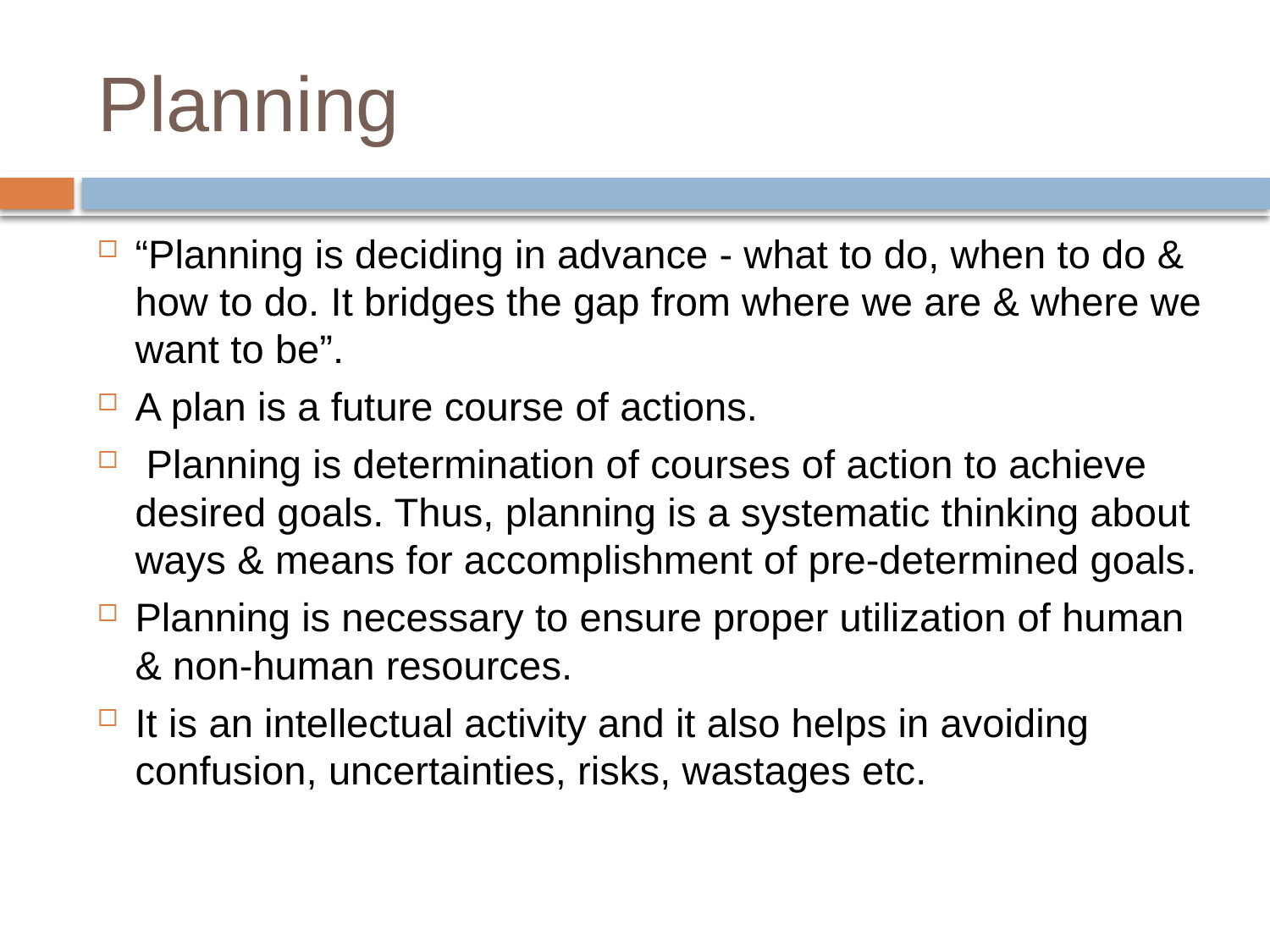

# Planning
“Planning is deciding in advance - what to do, when to do & how to do. It bridges the gap from where we are & where we want to be”.
A plan is a future course of actions.
 Planning is determination of courses of action to achieve desired goals. Thus, planning is a systematic thinking about ways & means for accomplishment of pre-determined goals.
Planning is necessary to ensure proper utilization of human & non-human resources.
It is an intellectual activity and it also helps in avoiding confusion, uncertainties, risks, wastages etc.